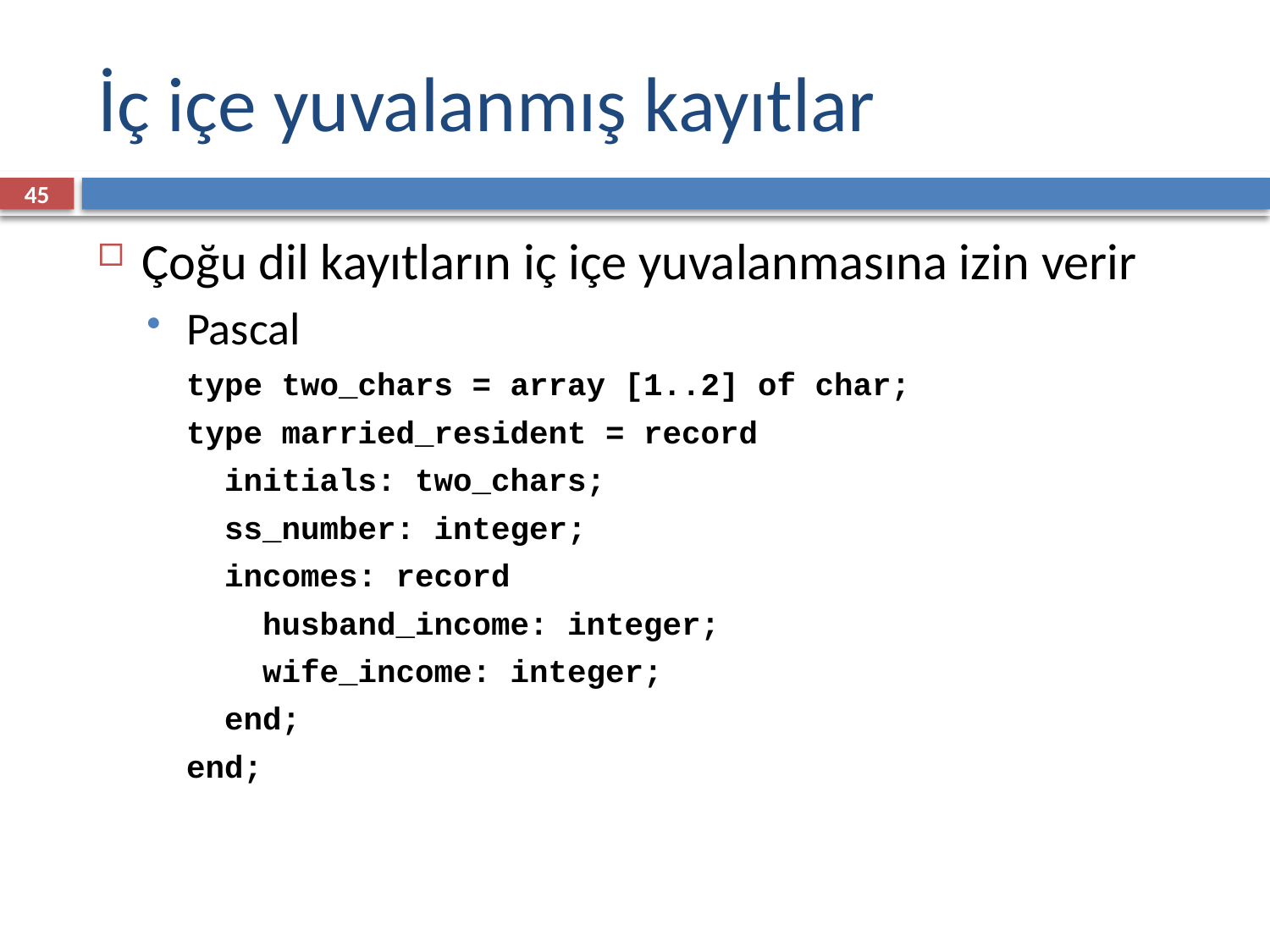

# İç içe yuvalanmış kayıtlar
45
Çoğu dil kayıtların iç içe yuvalanmasına izin verir
Pascal
	type two_chars = array [1..2] of char;
	type married_resident = record
    initials: two_chars;
    ss_number: integer;
    incomes: record
      husband_income: integer;
      wife_income: integer;
    end;
  end;